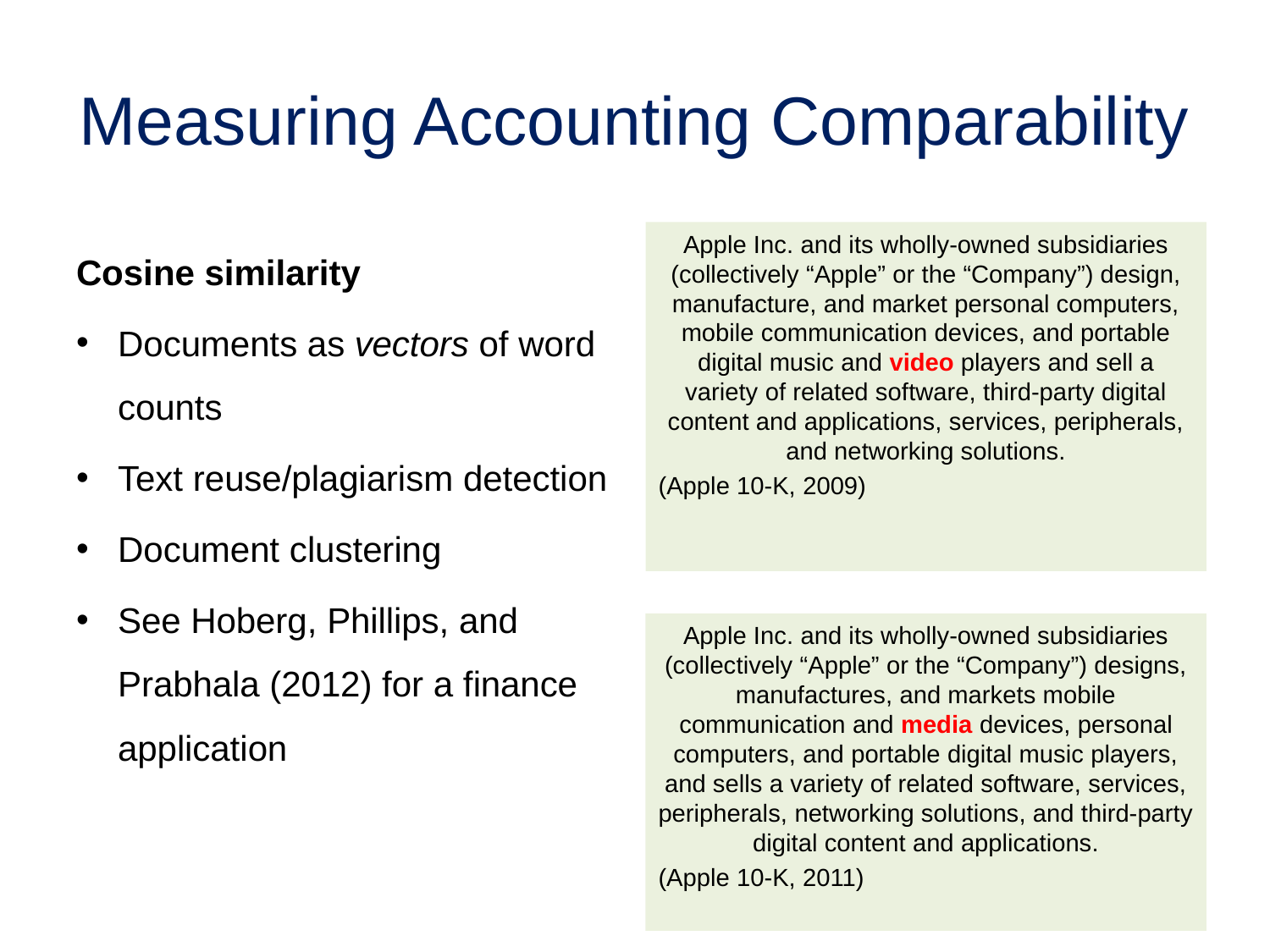

# Measuring Accounting Comparability
Cosine similarity
Documents as vectors of word counts
Text reuse/plagiarism detection
Document clustering
See Hoberg, Phillips, and Prabhala (2012) for a finance application
Apple Inc. and its wholly-owned subsidiaries (collectively “Apple” or the “Company”) design, manufacture, and market personal computers, mobile communication devices, and portable digital music and video players and sell a variety of related software, third-party digital content and applications, services, peripherals, and networking solutions.
(Apple 10-K, 2009)

Apple Inc. and its wholly-owned subsidiaries (collectively “Apple” or the “Company”) designs, manufactures, and markets mobile communication and media devices, personal computers, and portable digital music players, and sells a variety of related software, services, peripherals, networking solutions, and third-party digital content and applications.
(Apple 10-K, 2011)